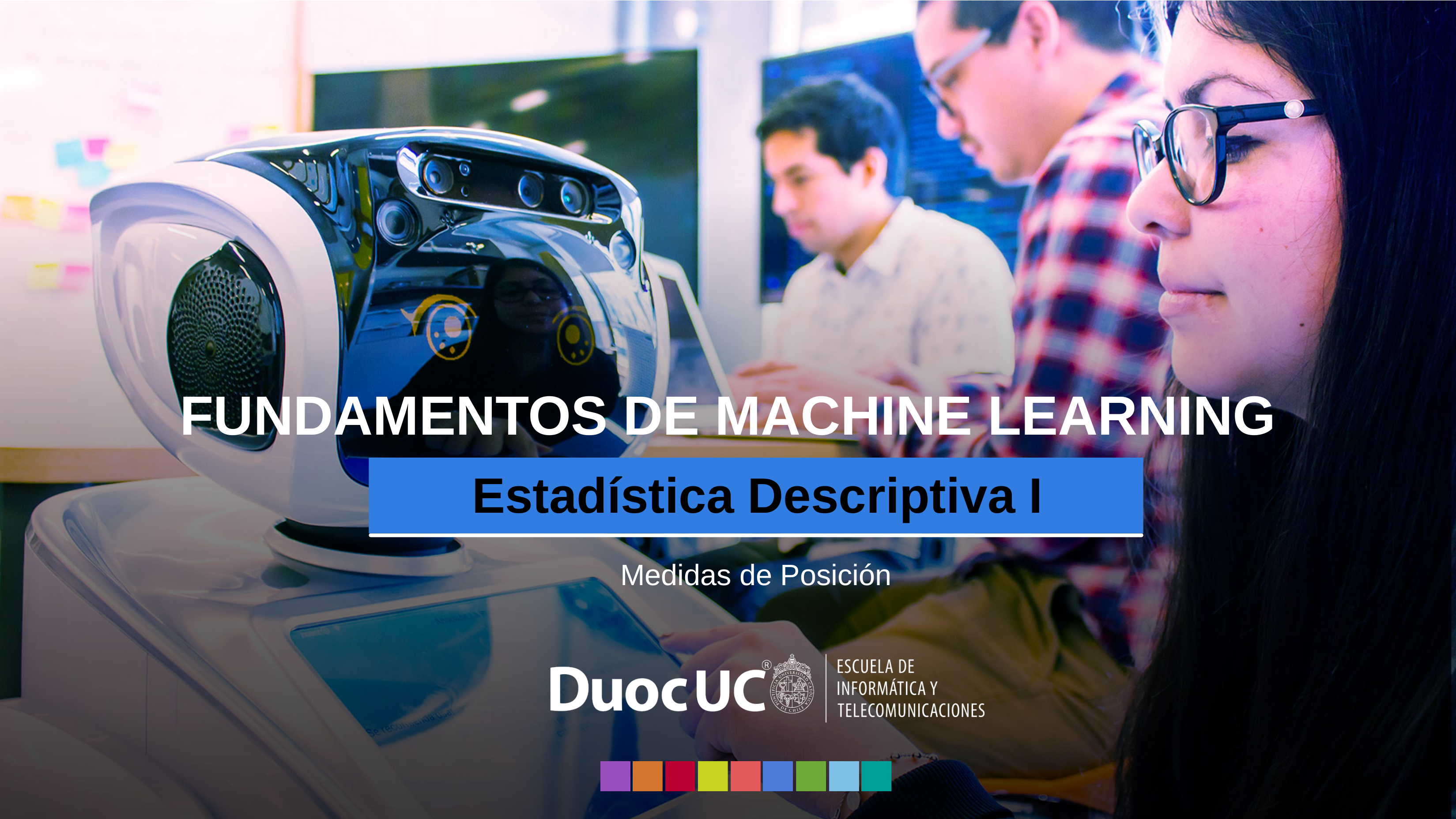

FUNDAMENTOS DE MACHINE LEARNING
Estadística Descriptiva I
Medidas de Posición